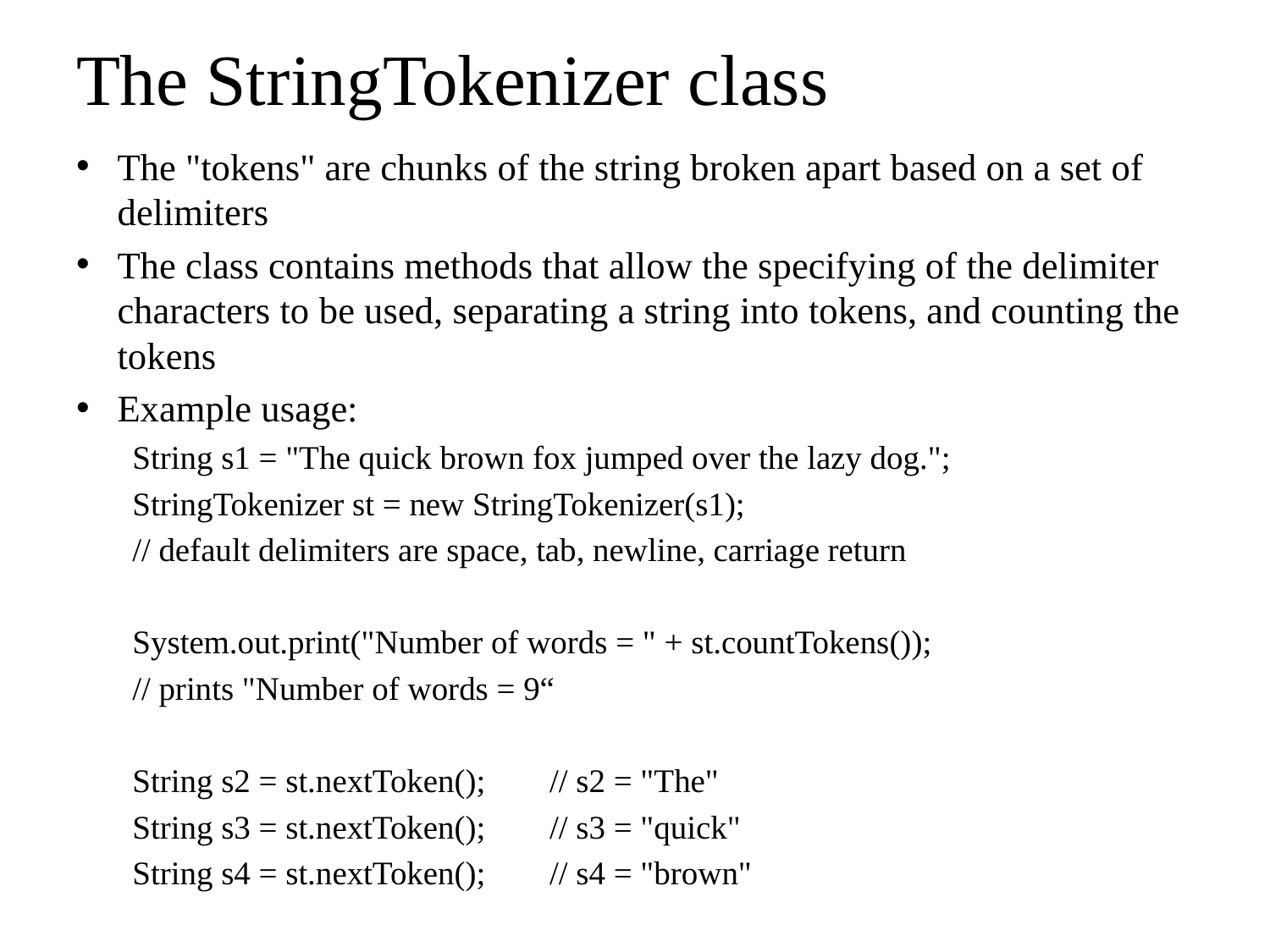

# The StringTokenizer class
The "tokens" are chunks of the string broken apart based on a set of delimiters
The class contains methods that allow the specifying of the delimiter characters to be used, separating a string into tokens, and counting the tokens
Example usage:
 String s1 = "The quick brown fox jumped over the lazy dog.";
 StringTokenizer st = new StringTokenizer(s1);
 // default delimiters are space, tab, newline, carriage return

 System.out.print("Number of words = " + st.countTokens());
 // prints "Number of words = 9“

 String s2 = st.nextToken();		// s2 = "The"
 String s3 = st.nextToken();		// s3 = "quick"
 String s4 = st.nextToken();		// s4 = "brown"